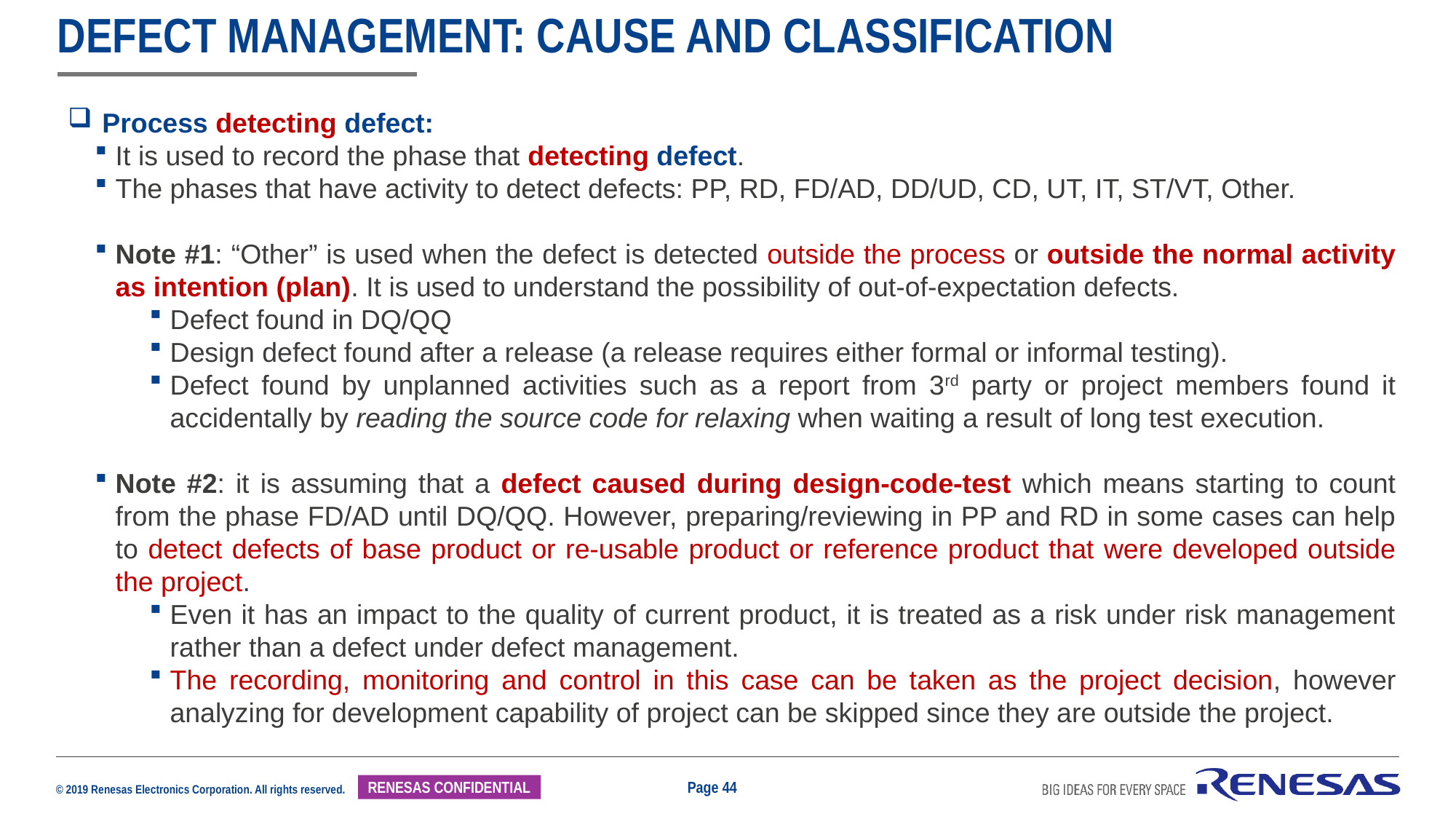

# Defect Management: cause and classification
Process detecting defect:
It is used to record the phase that detecting defect.
The phases that have activity to detect defects: PP, RD, FD/AD, DD/UD, CD, UT, IT, ST/VT, Other.

Note #1: “Other” is used when the defect is detected outside the process or outside the normal activity as intention (plan). It is used to understand the possibility of out-of-expectation defects.
Defect found in DQ/QQ
Design defect found after a release (a release requires either formal or informal testing).
Defect found by unplanned activities such as a report from 3rd party or project members found it accidentally by reading the source code for relaxing when waiting a result of long test execution.

Note #2: it is assuming that a defect caused during design-code-test which means starting to count from the phase FD/AD until DQ/QQ. However, preparing/reviewing in PP and RD in some cases can help to detect defects of base product or re-usable product or reference product that were developed outside the project.
Even it has an impact to the quality of current product, it is treated as a risk under risk management rather than a defect under defect management.
The recording, monitoring and control in this case can be taken as the project decision, however analyzing for development capability of project can be skipped since they are outside the project.
Page 44